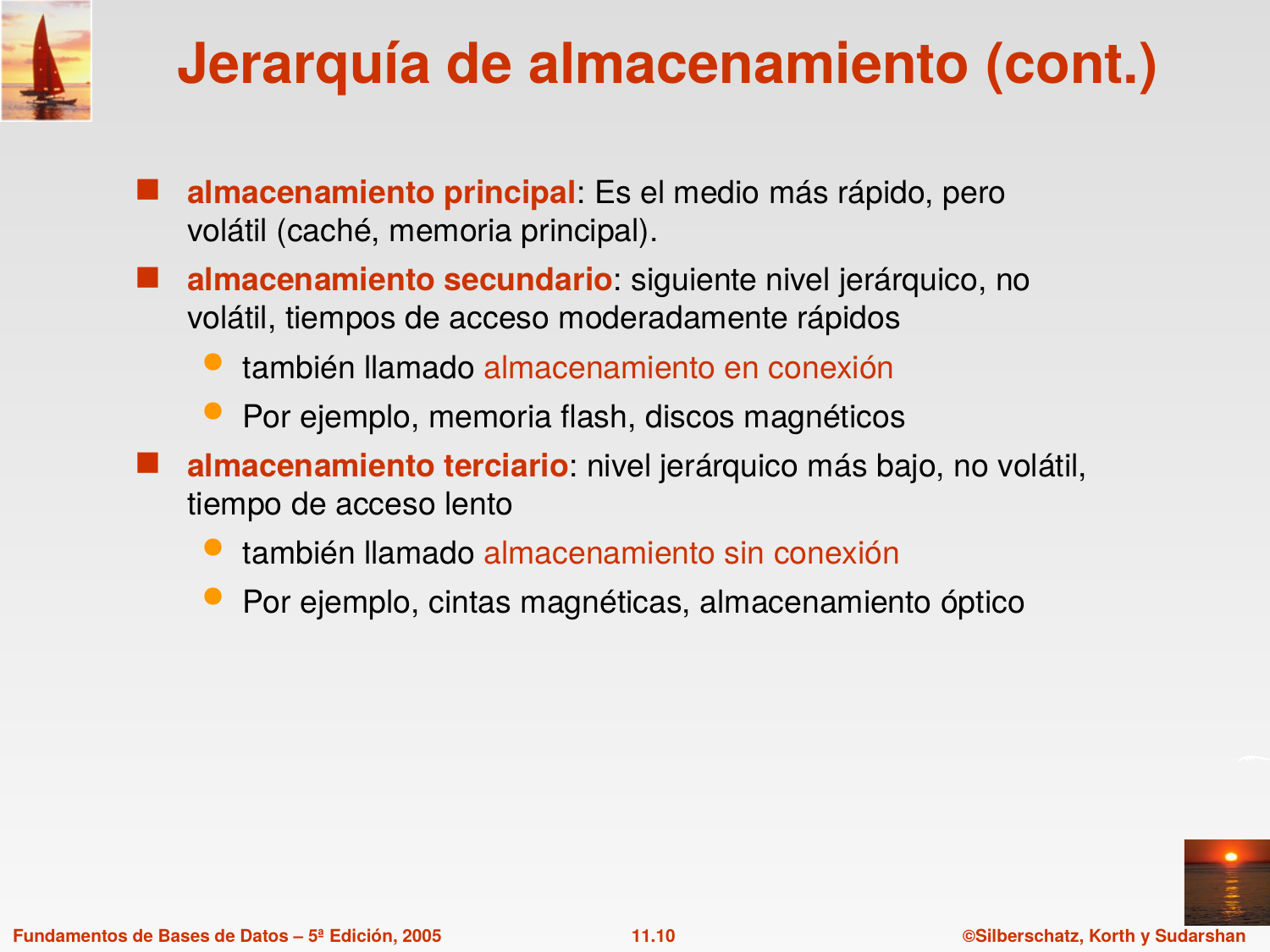

# Jerarquía de almacenamiento (cont.)
almacenamiento principal: Es el medio más rápido, pero volátil (caché, memoria principal).
almacenamiento secundario: siguiente nivel jerárquico, no volátil, tiempos de acceso moderadamente rápidos
también llamado almacenamiento en conexión
Por ejemplo, memoria flash, discos magnéticos
almacenamiento terciario: nivel jerárquico más bajo, no volátil, tiempo de acceso lento
también llamado almacenamiento sin conexión
Por ejemplo, cintas magnéticas, almacenamiento óptico